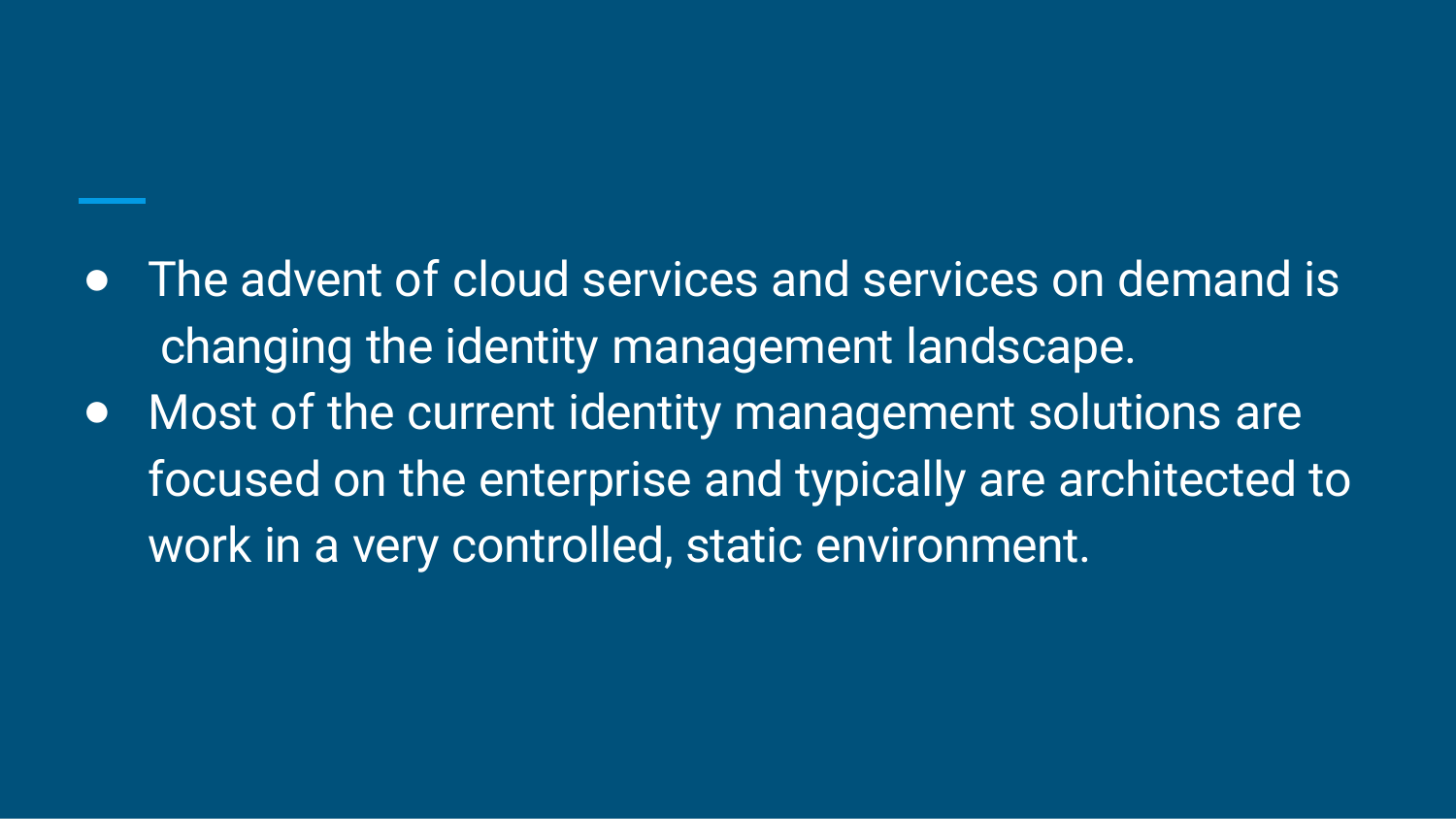

The advent of cloud services and services on demand is  changing the identity management landscape.
Most of the current identity management solutions are  focused on the enterprise and typically are architected to  work in a very controlled, static environment.